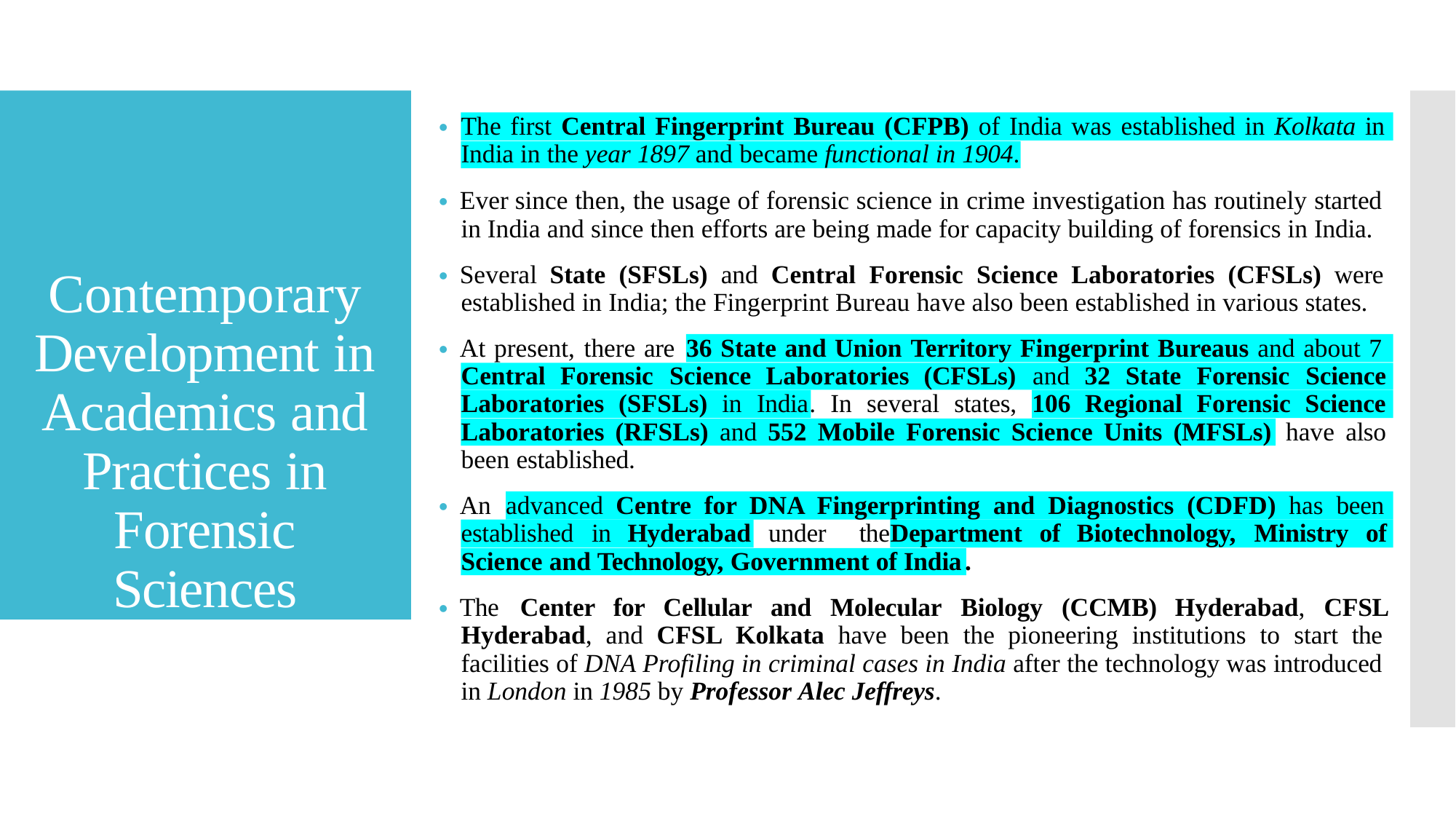

Contemporary Development in Academics and Practices in Forensic Sciences
🞄
The first Central Fingerprint Bureau (CFPB) of India was established in Kolkata in
India in the year 1897 and became functional in 1904.
🞄 Ever since then, the usage of forensic science in crime investigation has routinely started in India and since then efforts are being made for capacity building of forensics in India.
🞄 Several State (SFSLs) and Central Forensic Science Laboratories (CFSLs) were established in India; the Fingerprint Bureau have also been established in various states.
🞄 At present, there are
36 State and Union Territory Fingerprint Bureaus and about 7
Central  Forensic	Science  Laboratories  (CFSLs)	and  32  State  Forensic	Science
Laboratories  (SFSLs)  in  India
.  In  several  states,
106 Regional  Forensic  Science
have also
Laboratories (RFSLs) and 552 Mobile Forensic Science Units (MFSLs)
been established.
🞄 An
advanced Centre for DNA Fingerprinting and Diagnostics (CDFD) has been
established	in	Hyderabad
under	the
Department	of	Biotechnology,	Ministry	of
.
Science and Technology, Government of India
🞄 The	Center	for	Cellular	and	Molecular	Biology	(CCMB)	Hyderabad,	CFSL
Hyderabad, and CFSL Kolkata have been the pioneering institutions to start the
facilities of DNA Profiling in criminal cases in India after the technology was introduced in London in 1985 by Professor Alec Jeffreys.